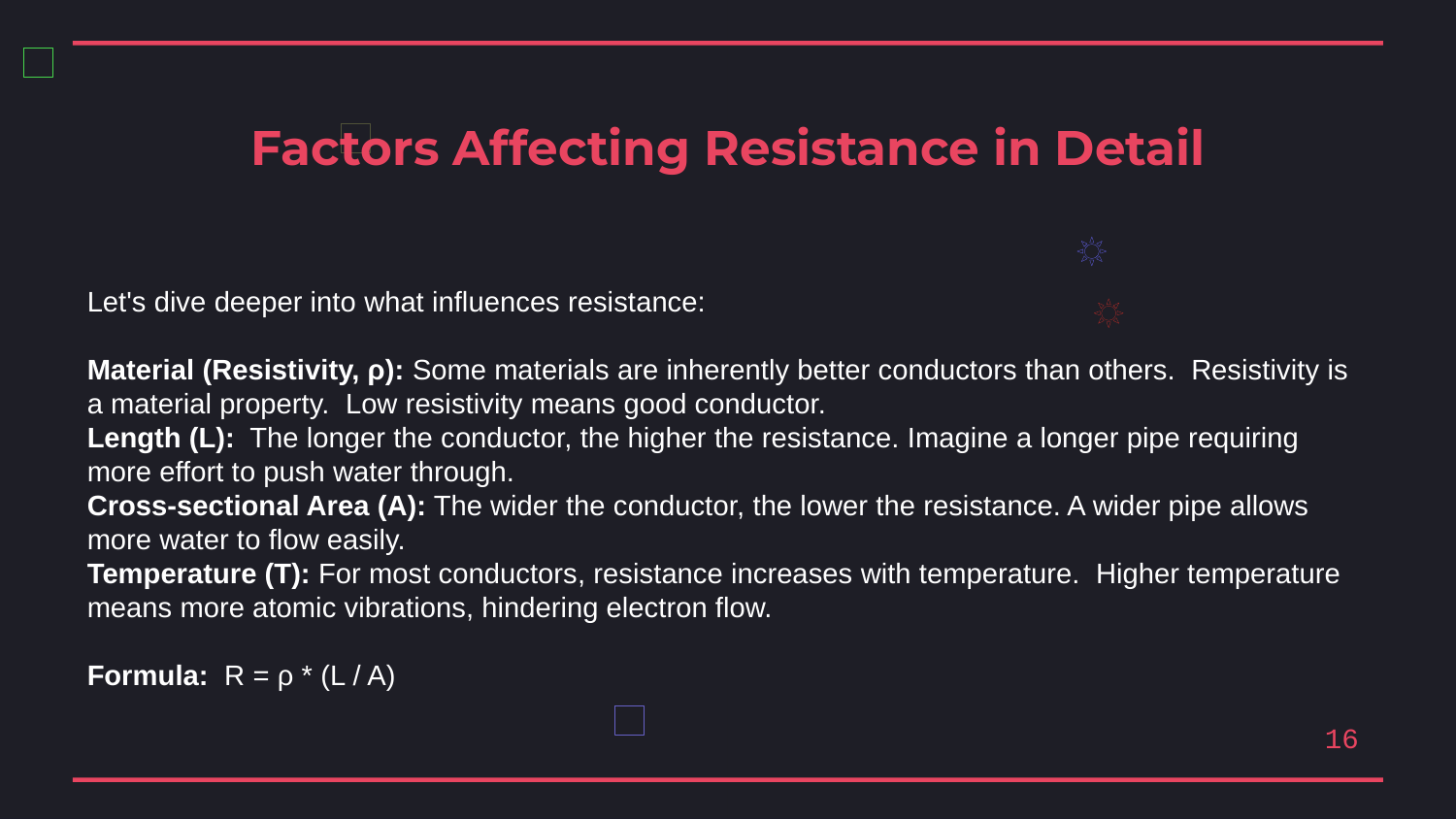

Factors Affecting Resistance in Detail

Let's dive deeper into what influences resistance:

Material (Resistivity, ρ): Some materials are inherently better conductors than others.  Resistivity is a material property.  Low resistivity means good conductor.
Length (L):  The longer the conductor, the higher the resistance. Imagine a longer pipe requiring more effort to push water through.
Cross-sectional Area (A): The wider the conductor, the lower the resistance. A wider pipe allows more water to flow easily.
Temperature (T): For most conductors, resistance increases with temperature.  Higher temperature means more atomic vibrations, hindering electron flow.

Formula:  R = ρ * (L / A)

16